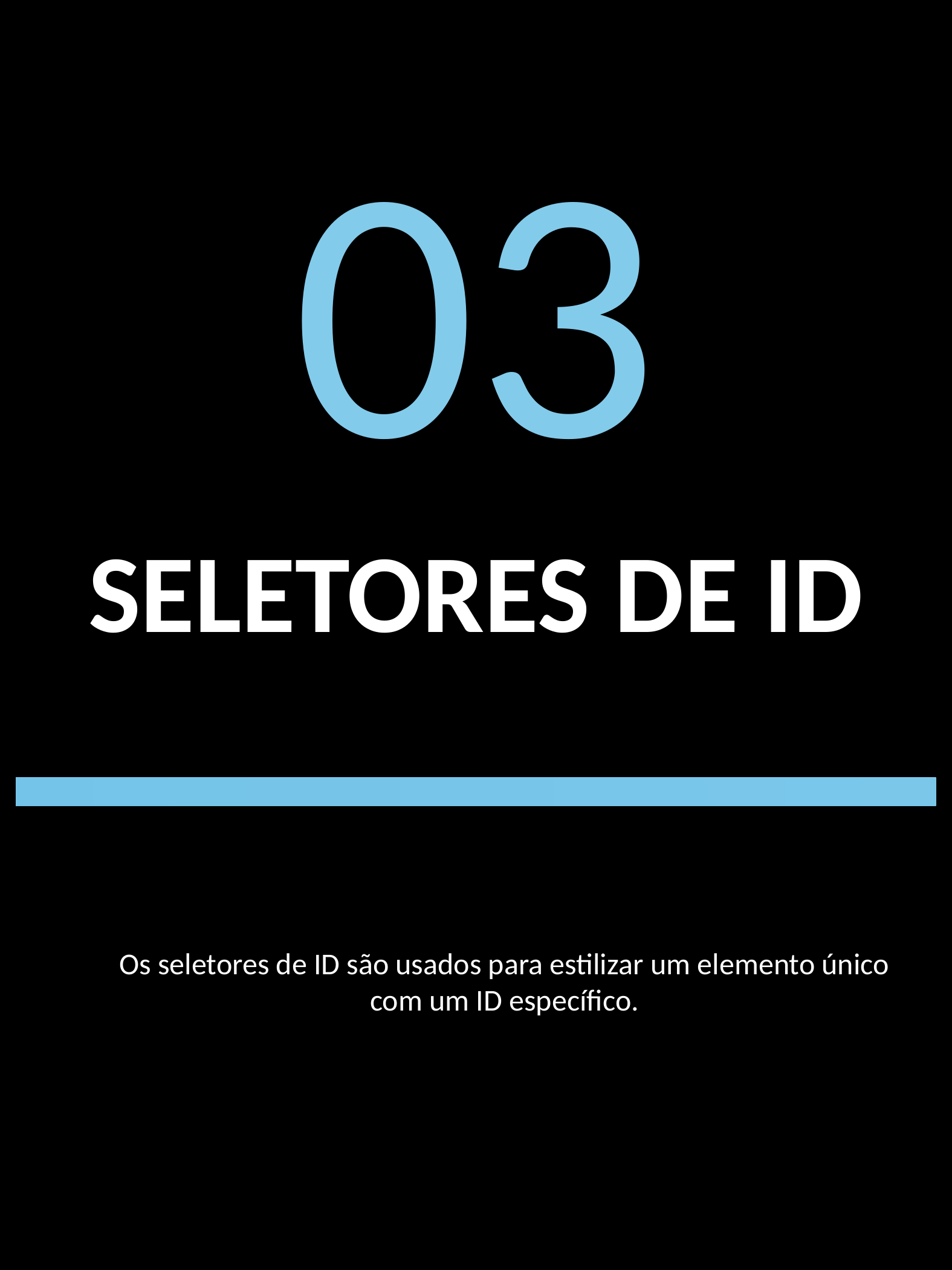

03

SELETORES DE ID

Os seletores de ID são usados para estilizar um elemento único com um ID específico.
Use a Força com CSS
7